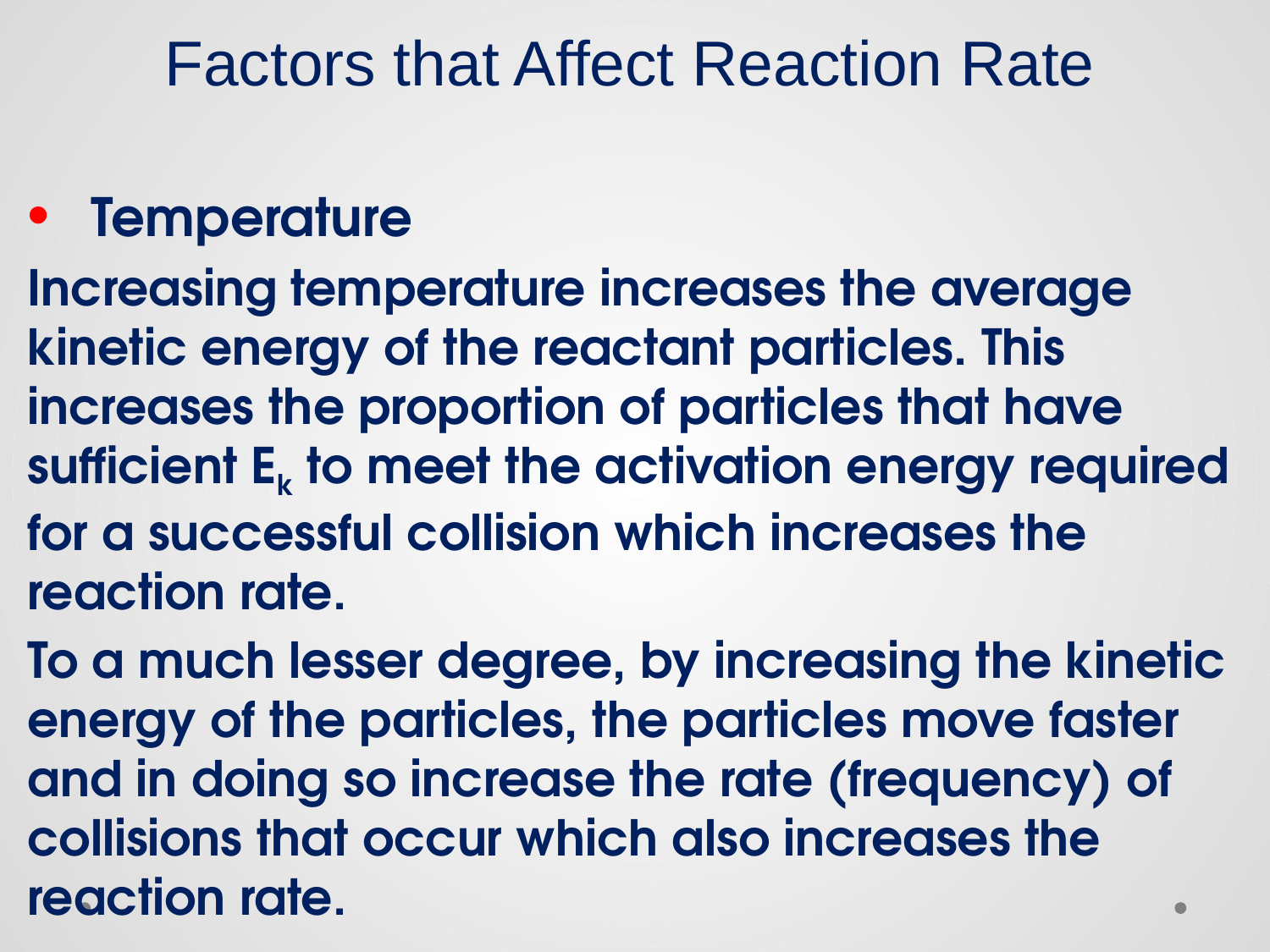

Factors that Affect Reaction Rate

Temperature
Increasing temperature increases the average kinetic energy of the reactant particles. This increases the proportion of particles that have sufficient Ek to meet the activation energy required for a successful collision which increases the reaction rate.
To a much lesser degree, by increasing the kinetic energy of the particles, the particles move faster and in doing so increase the rate (frequency) of collisions that occur which also increases the reaction rate.